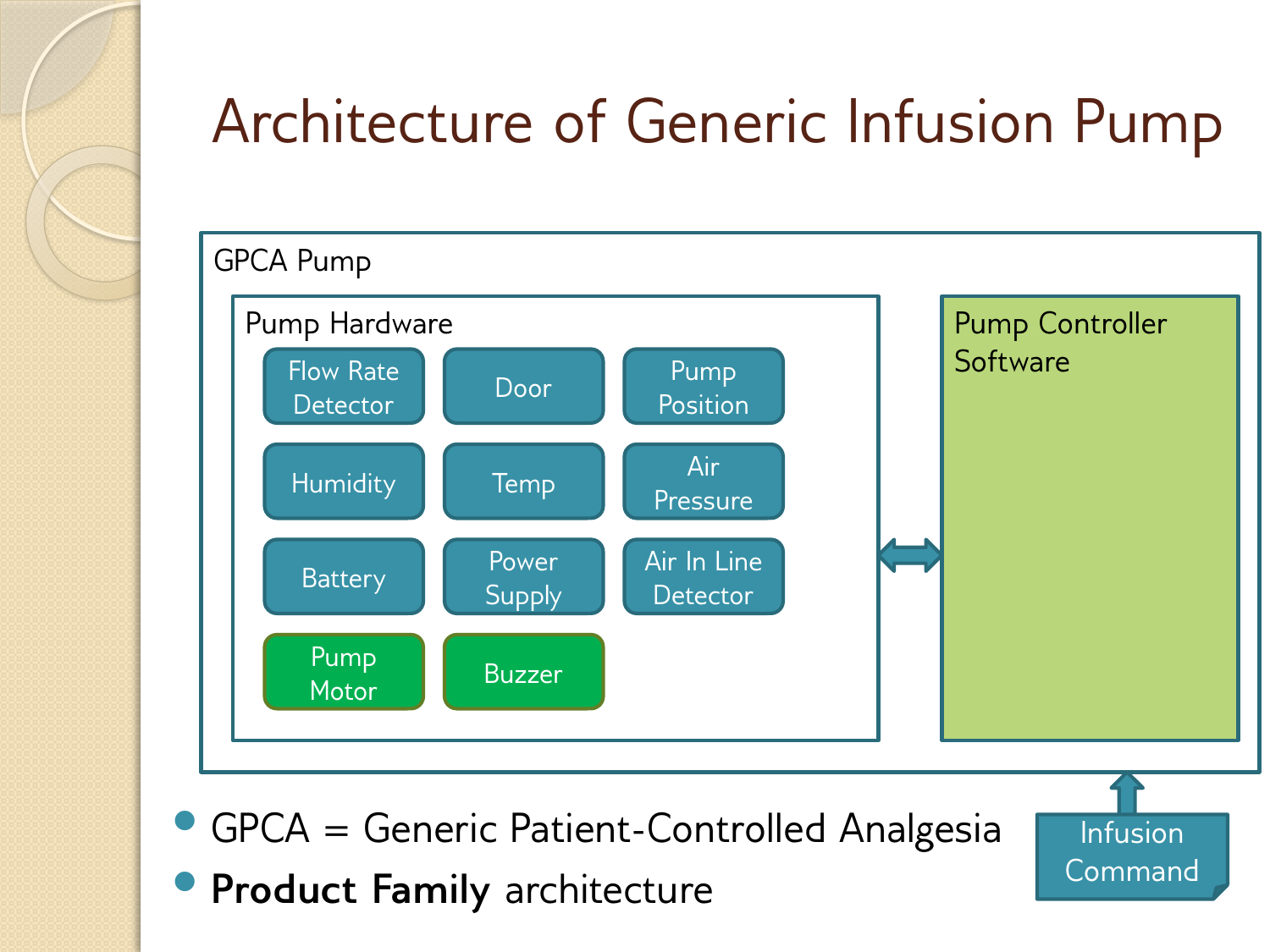

# Architecture of Generic Infusion Pump
GPCA Pump
Pump Hardware
Pump Controller Software
Flow Rate Detector
Door
Pump Position
Humidity
Temp
Air Pressure
Battery
Power Supply
Air In Line Detector

Pump Motor
Buzzer

Infusion Command
GPCA = Generic Patient-Controlled Analgesia
Product Family architecture